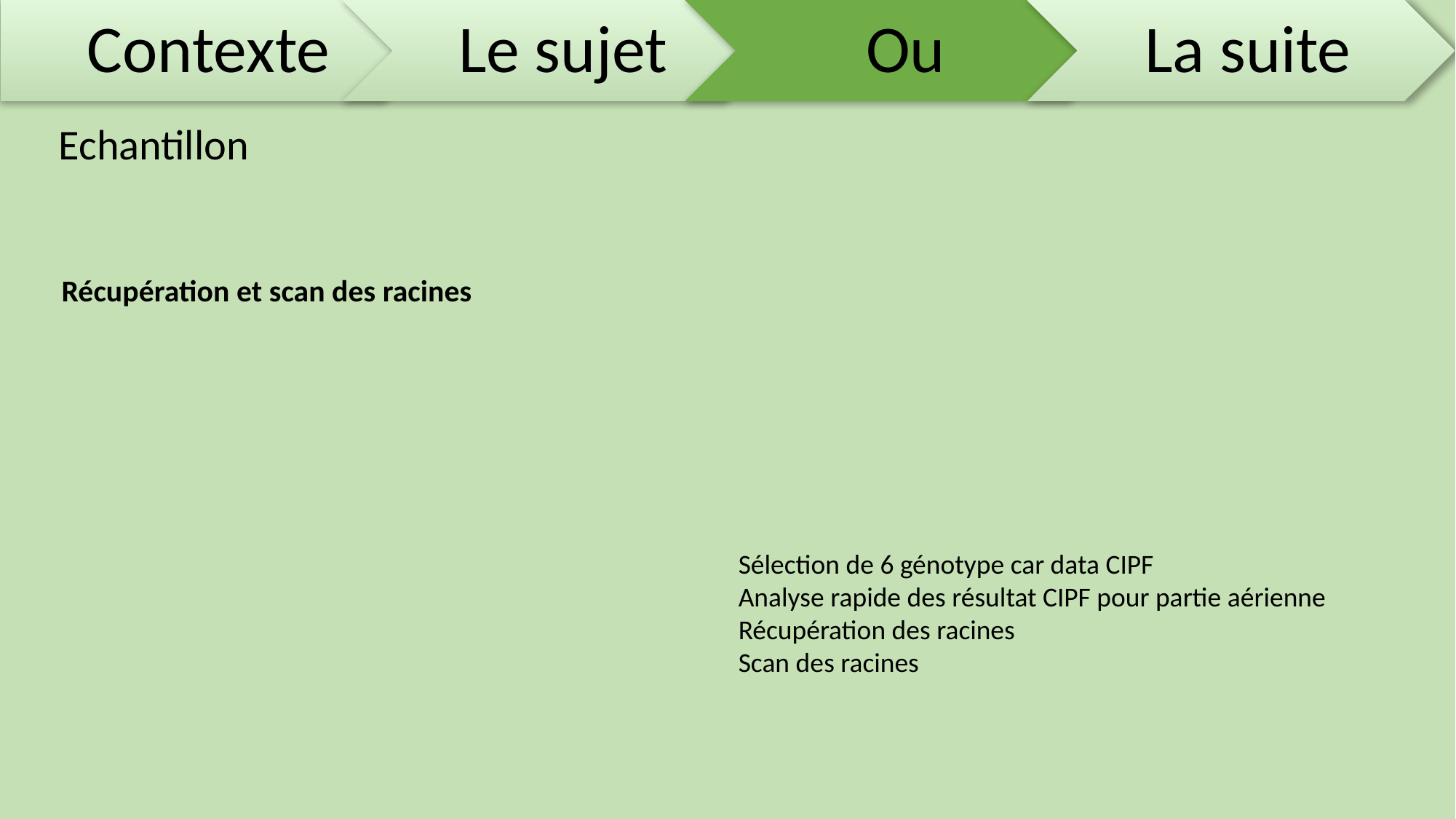

Contexte
Le sujet
Ou
La suite
# Echantillon
Récupération et scan des racines

Sélection de 6 génotype car data CIPF
Analyse rapide des résultat CIPF pour partie aérienne
Récupération des racines
Scan des racines